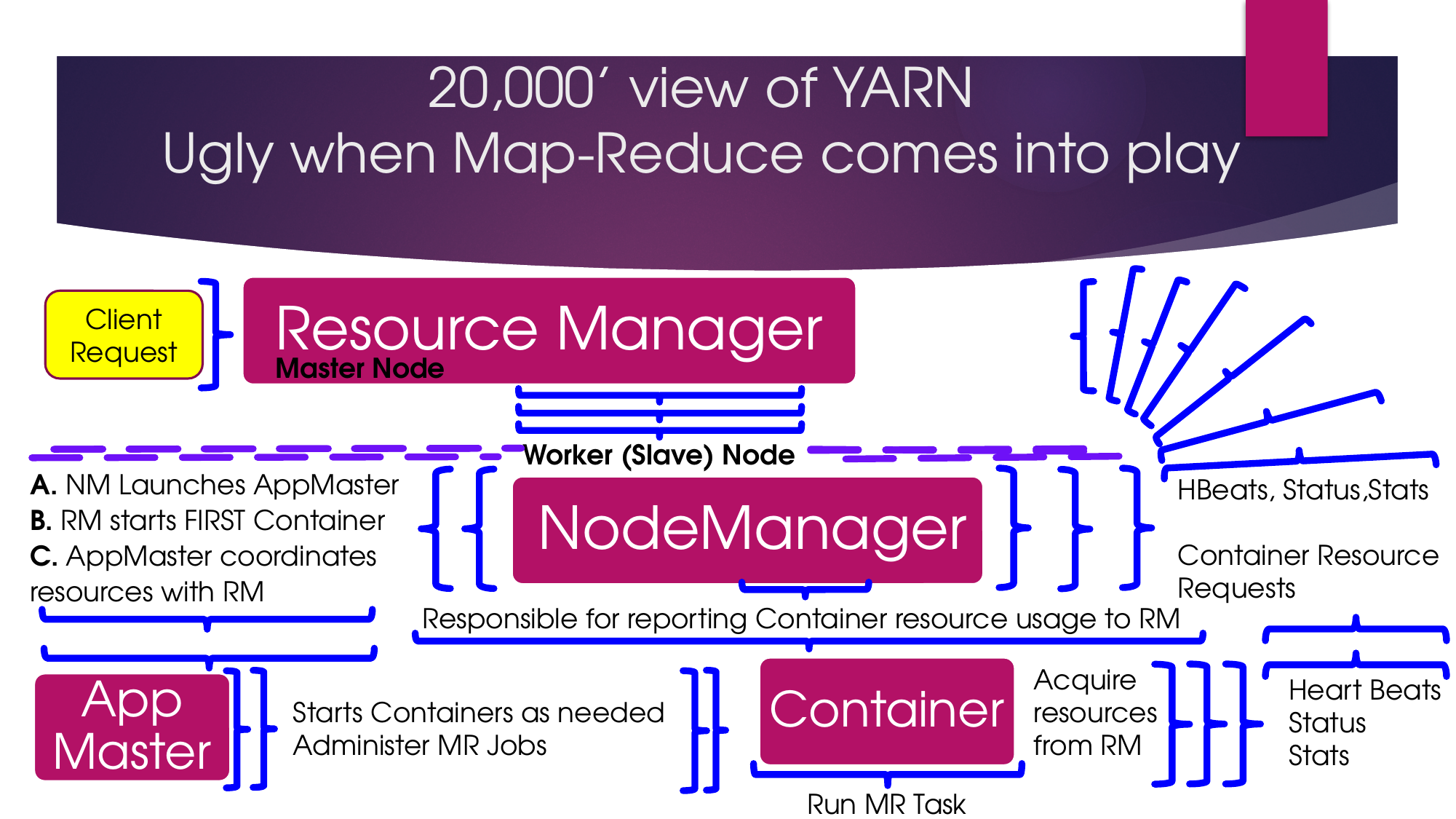

# 20,000’ view of YARN Ugly when Map-Reduce comes into play

Resource Manager

Client Request

Master Node
Worker (Slave) Node

A. NM Launches AppMaster B. RM starts FIRST Container C. AppMaster coordinates resources with RM
HBeats, Status,Stats

Container Resource Requests

NodeManager

Responsible for reporting Container resource usage to RM

Starts Containers as needed
Administer MR Jobs

Container
Acquire resources from RM

Heart Beats
Status
Stats

App Master
Run MR Task